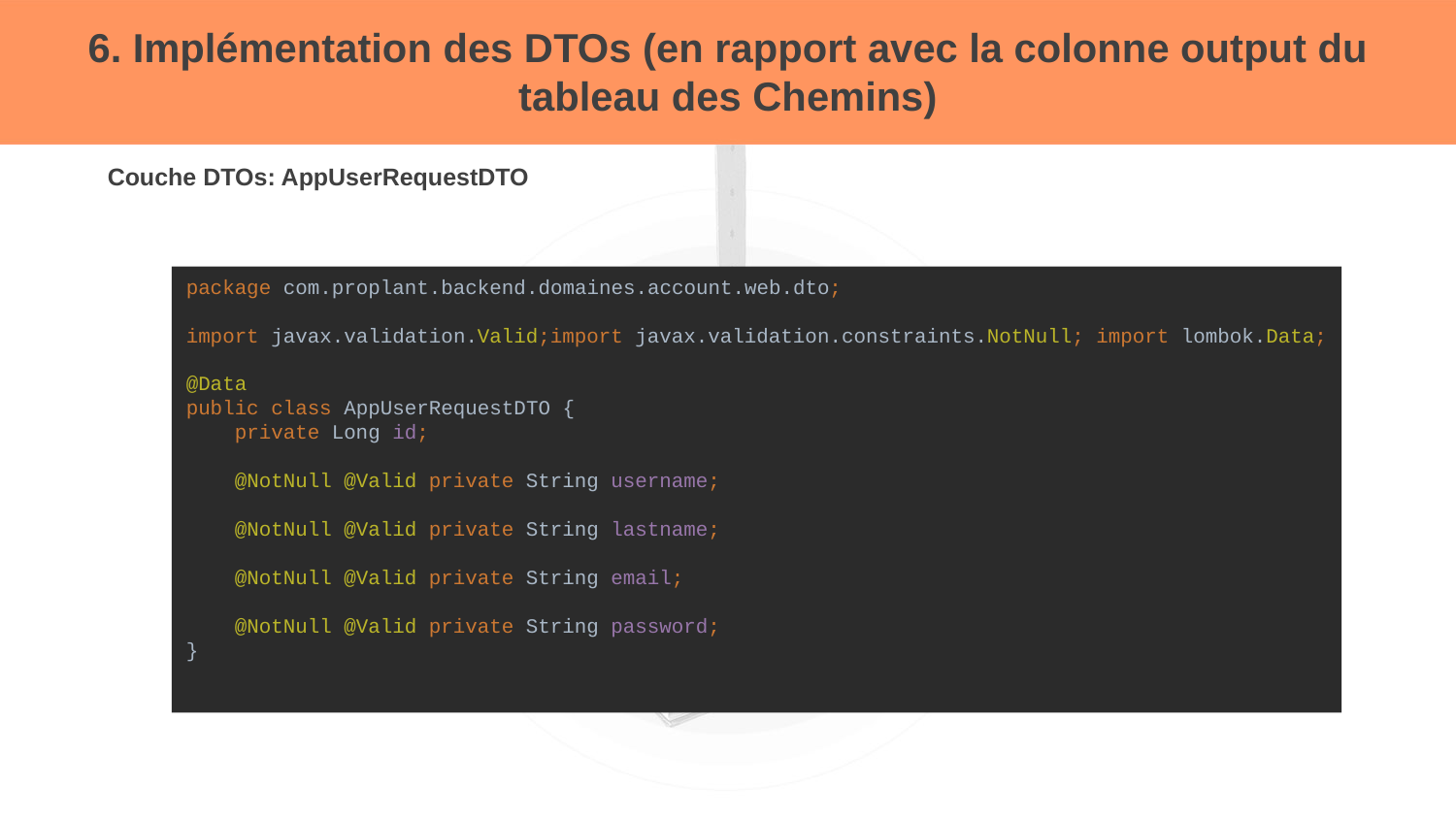

# 6. Implémentation des DTOs (en rapport avec la colonne output du tableau des Chemins)
Couche DTOs: AppUserRequestDTO

package com.proplant.backend.domaines.account.web.dto;
import javax.validation.Valid;import javax.validation.constraints.NotNull; import lombok.Data;
@Data
public class AppUserRequestDTO {
    private Long id;
    @NotNull @Valid private String username;
    @NotNull @Valid private String lastname;
    @NotNull @Valid private String email;
    @NotNull @Valid private String password;
}